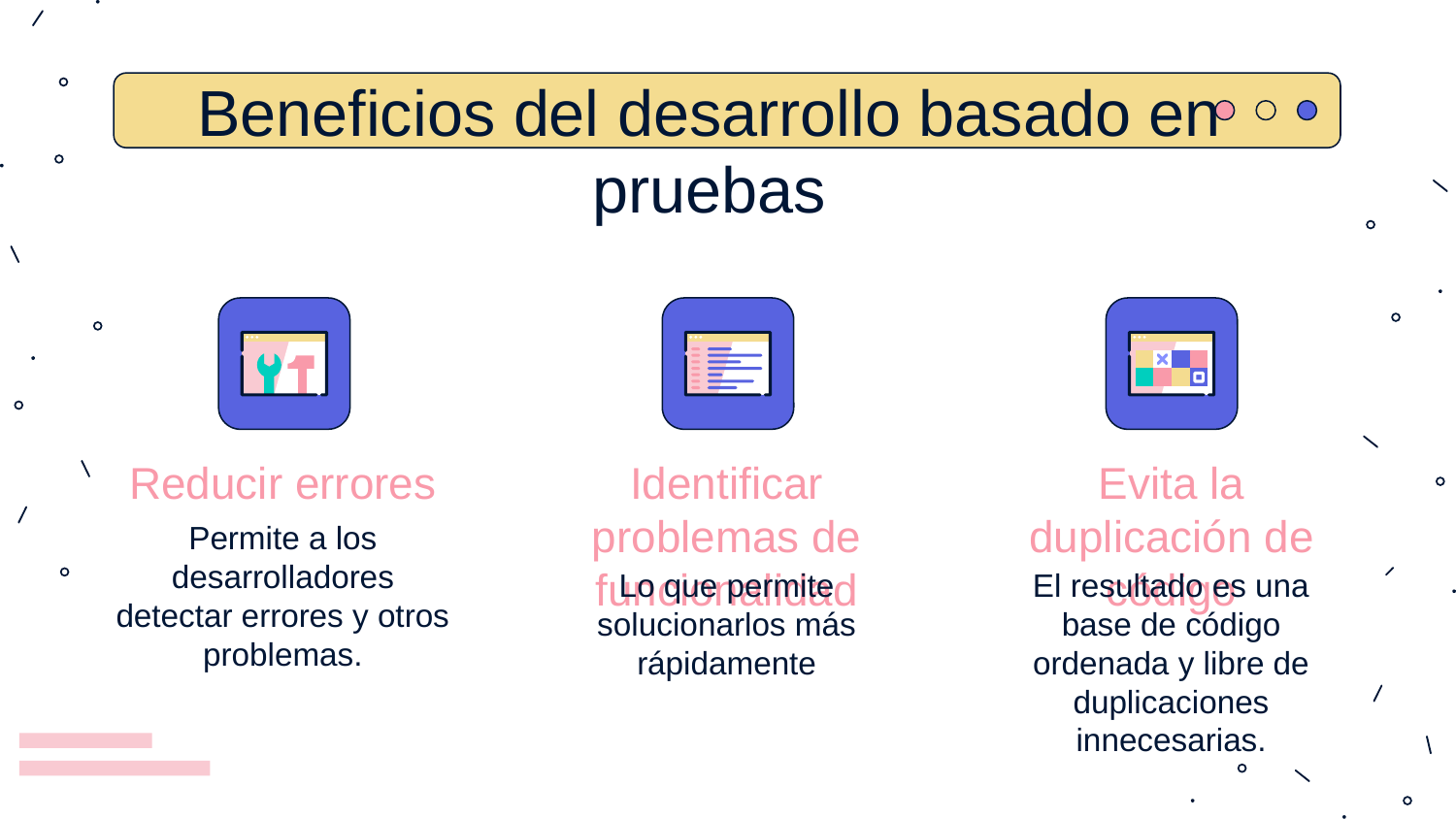

# Beneficios del desarrollo basado en pruebas

Reducir errores
Identificar problemas de funcionalidad
Evita la duplicación de código
Permite a los desarrolladores detectar errores y otros problemas.
Lo que permite solucionarlos más rápidamente
El resultado es una base de código ordenada y libre de duplicaciones innecesarias.